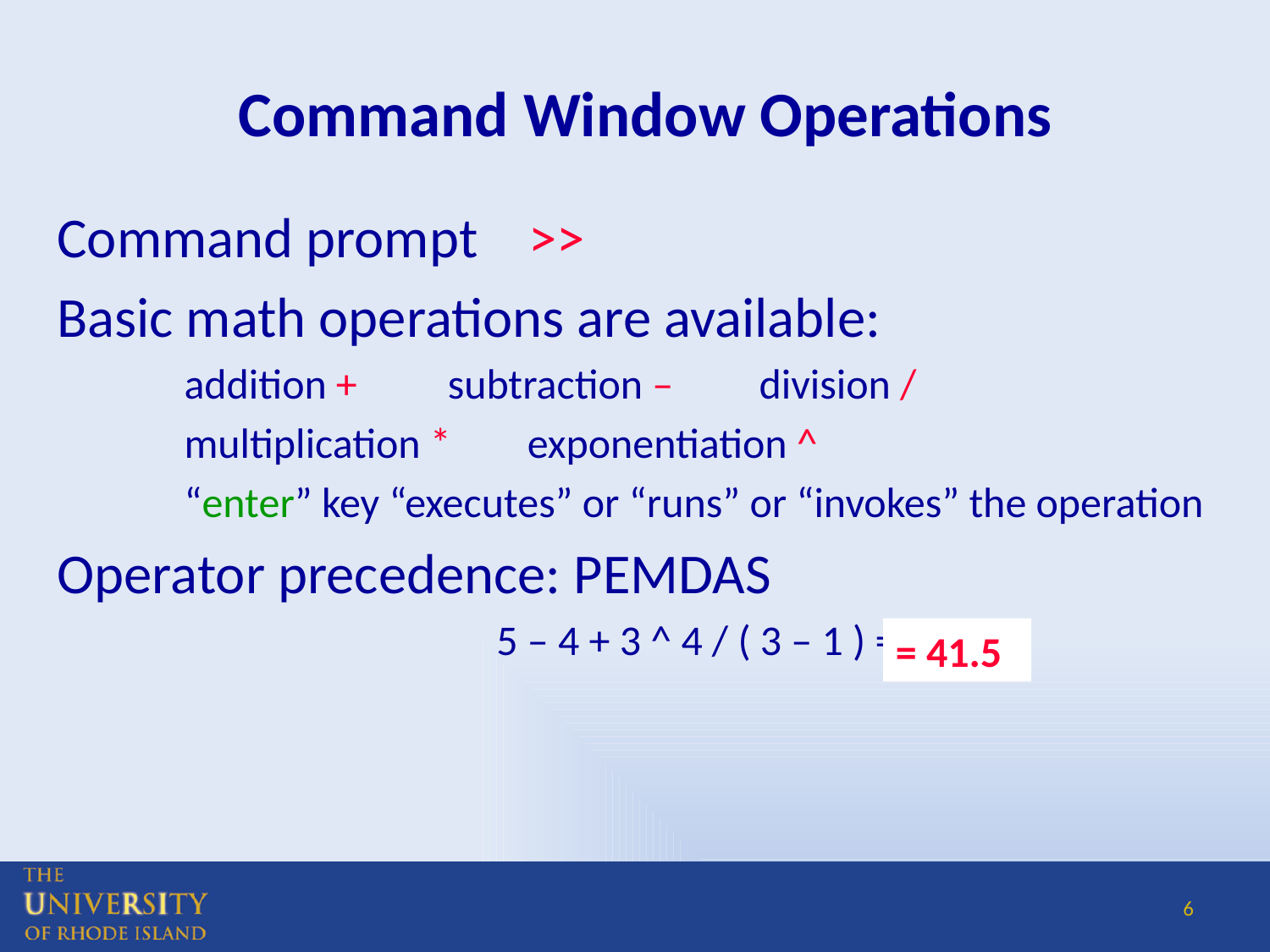

# Command Window Operations
Command prompt    >>
Basic math operations are available:
	addition +	 subtraction –         division /
	multiplication *        exponentiation ^
	“enter” key “executes” or “runs” or “invokes” the operation
Operator precedence: PEMDAS
	5 – 4 + 3 ^ 4 / ( 3 – 1 ) = ?

= 41.5